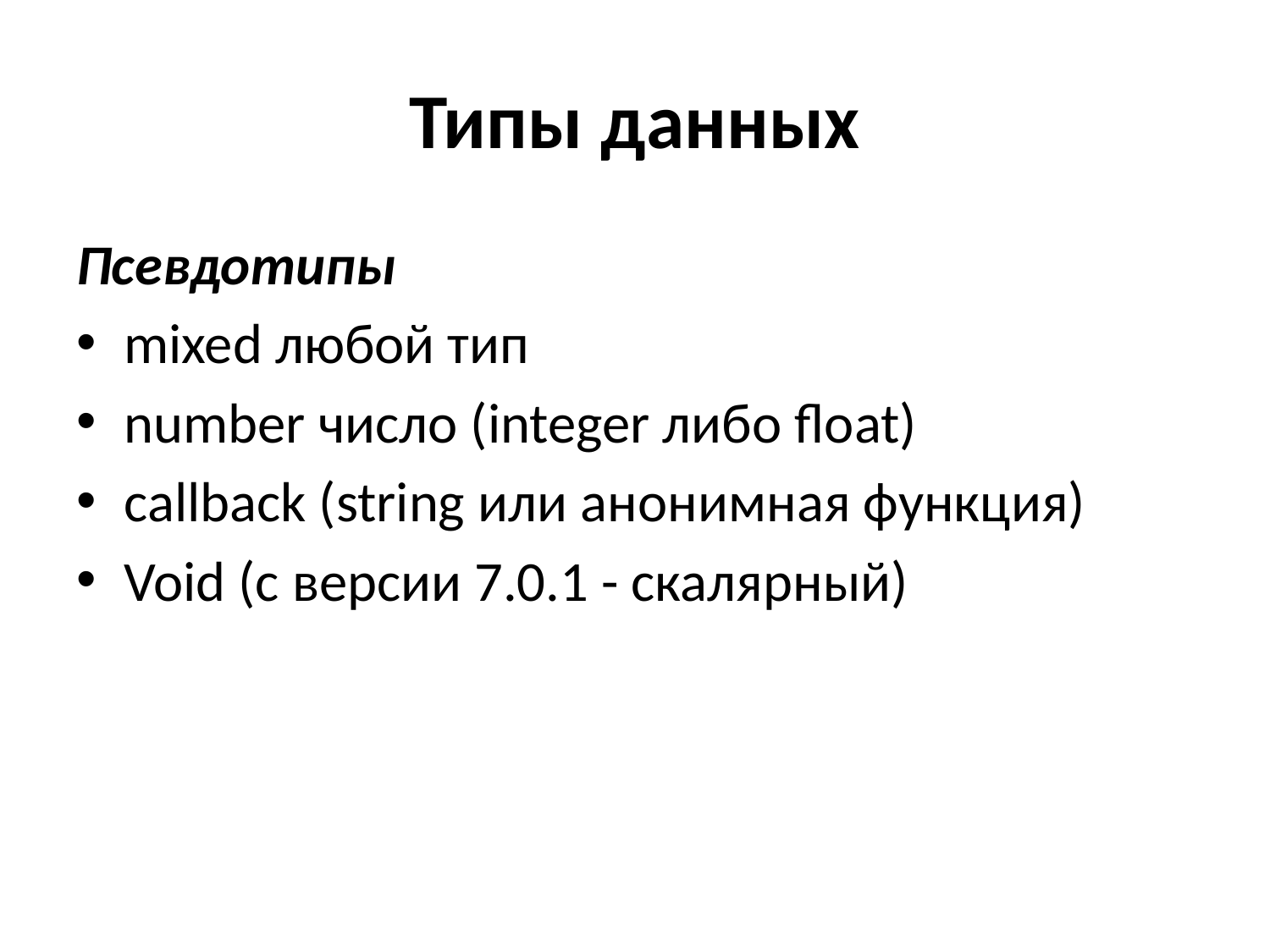

# Типы данных
Псевдотипы
mixed любой тип
number число (integer либо float)
callback (string или анонимная функция)
Void (с версии 7.0.1 - скалярный)